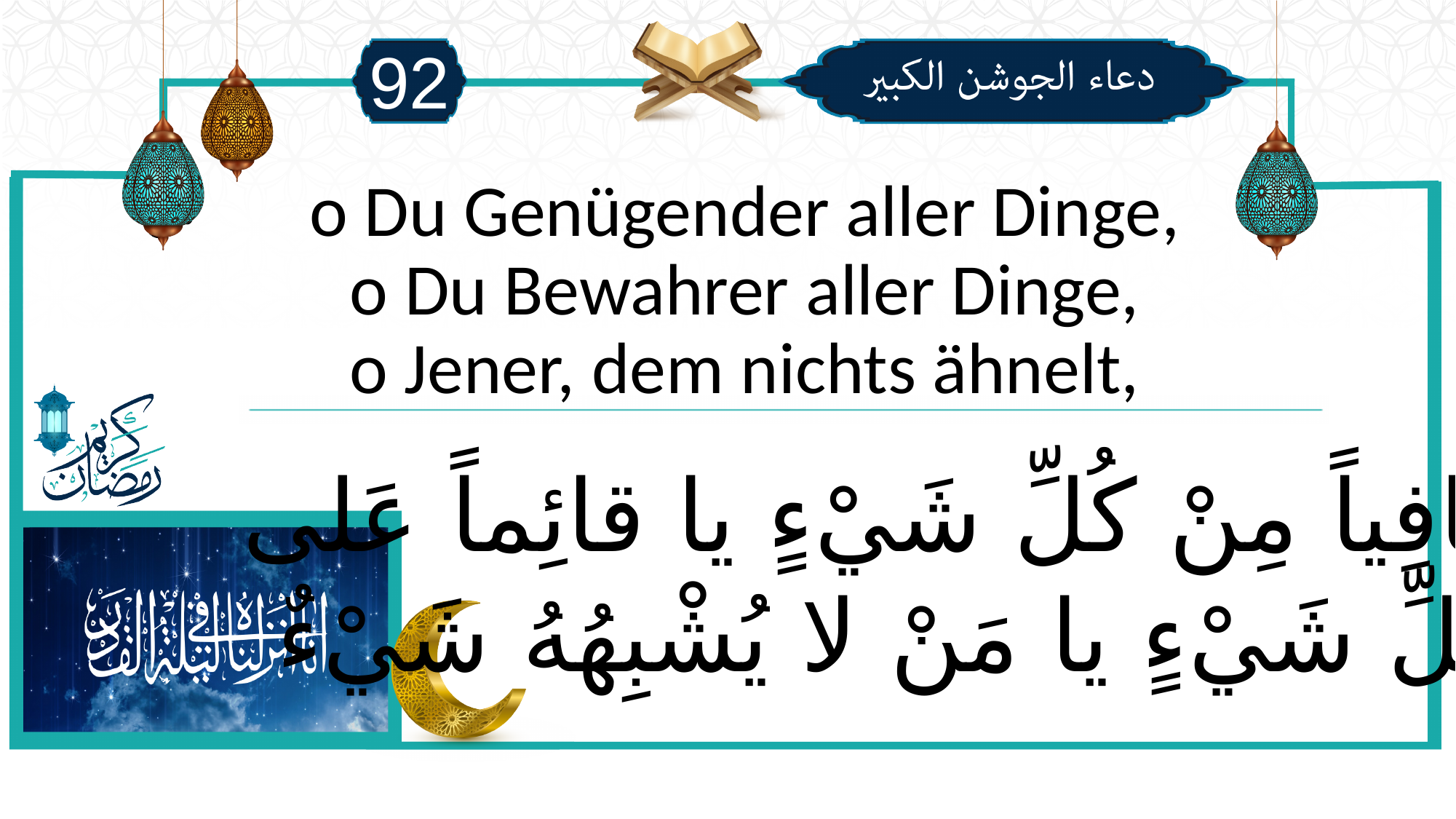

92
o Du Genügender aller Dinge,
o Du Bewahrer aller Dinge,
o Jener, dem nichts ähnelt,
 يا كافِياً مِنْ كُلِّ شَيْءٍ يا قائِماً عَلى
كُلِّ شَيْءٍ يا مَنْ لا يُشْبِهُهُ شَيْءٌ